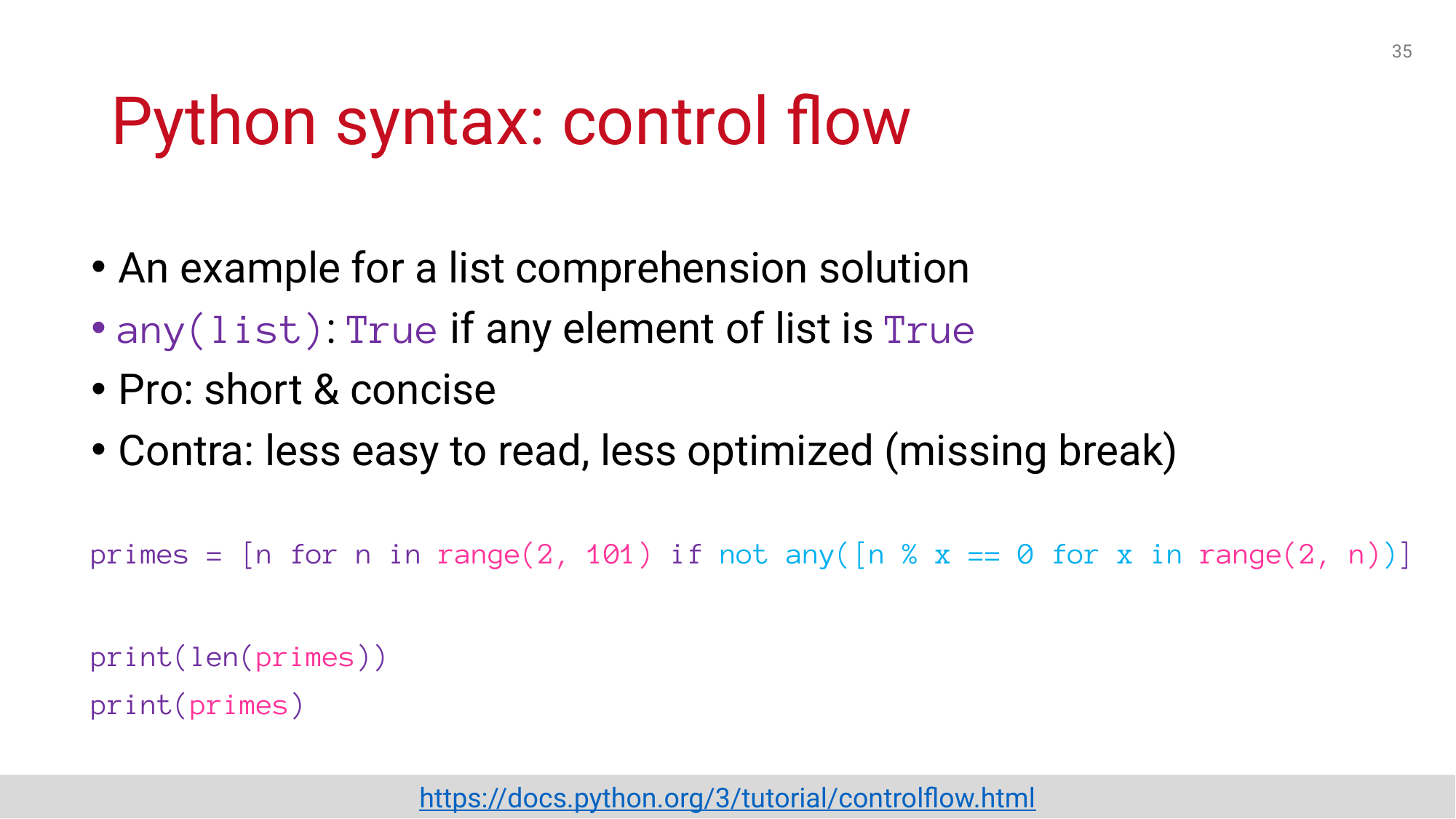

35
# Python syntax: control flow

An example for a list comprehension solution
any(list): True if any element of list is True
Pro: short & concise
Contra: less easy to read, less optimized (missing break)

primes = [n for n in range(2, 101) if not any([n % x == 0 for x in range(2, n))]

print(len(primes))
print(primes)
https://docs.python.org/3/tutorial/controlflow.html